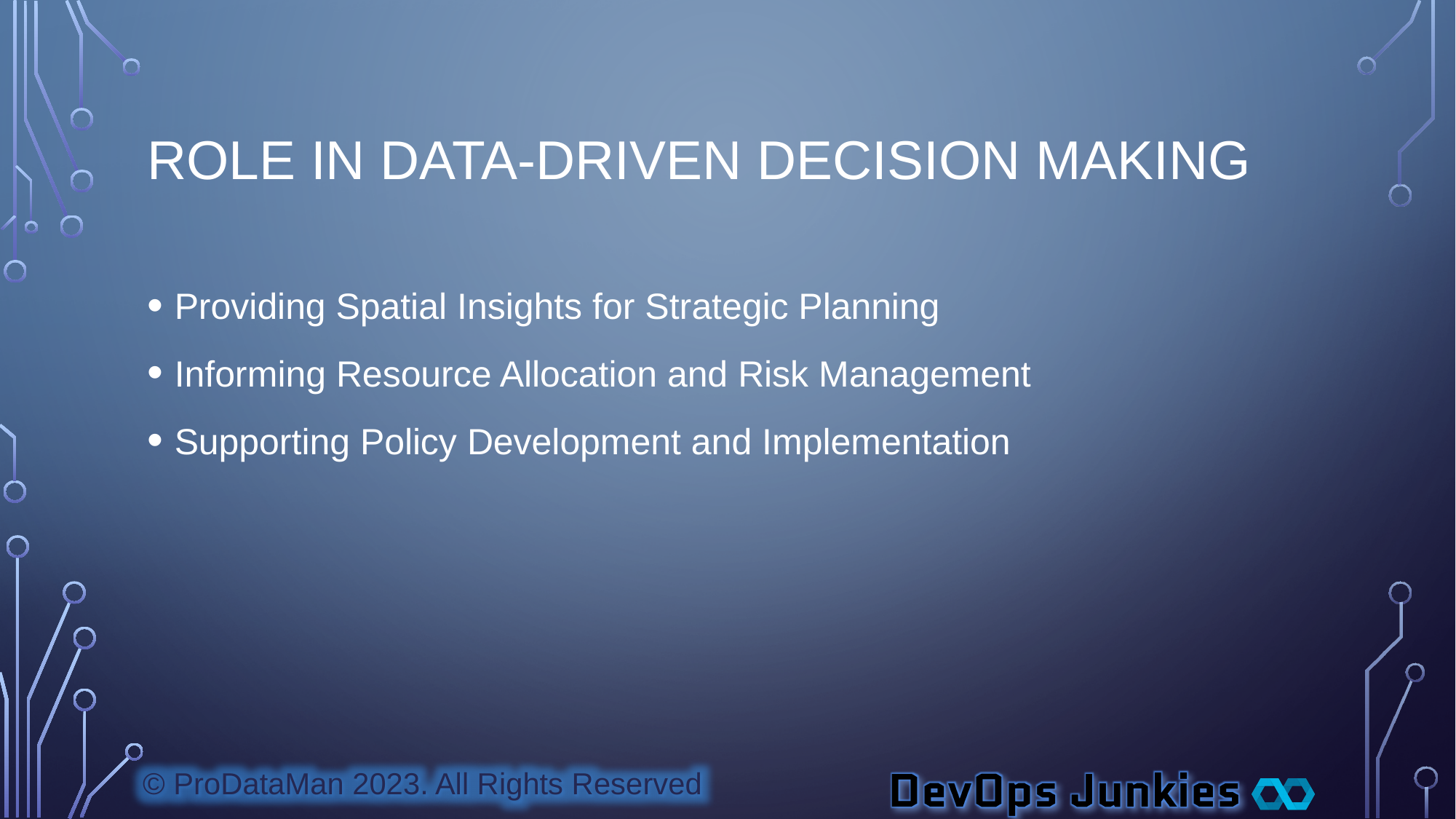

# Role in Data-Driven Decision Making
Providing Spatial Insights for Strategic Planning
Informing Resource Allocation and Risk Management
Supporting Policy Development and Implementation